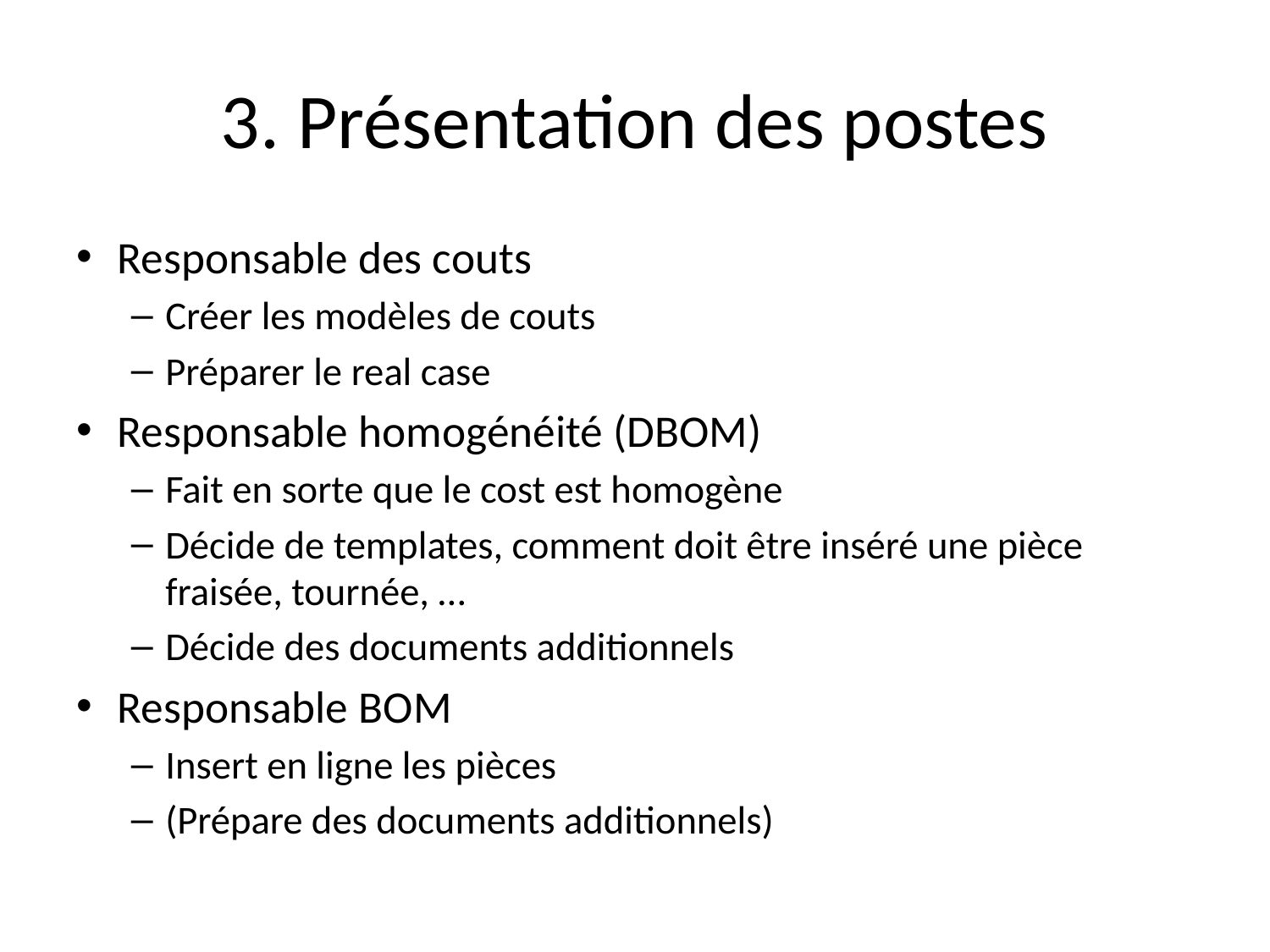

# 3. Présentation des postes
Responsable des couts
Créer les modèles de couts
Préparer le real case
Responsable homogénéité (DBOM)
Fait en sorte que le cost est homogène
Décide de templates, comment doit être inséré une pièce fraisée, tournée, …
Décide des documents additionnels
Responsable BOM
Insert en ligne les pièces
(Prépare des documents additionnels)